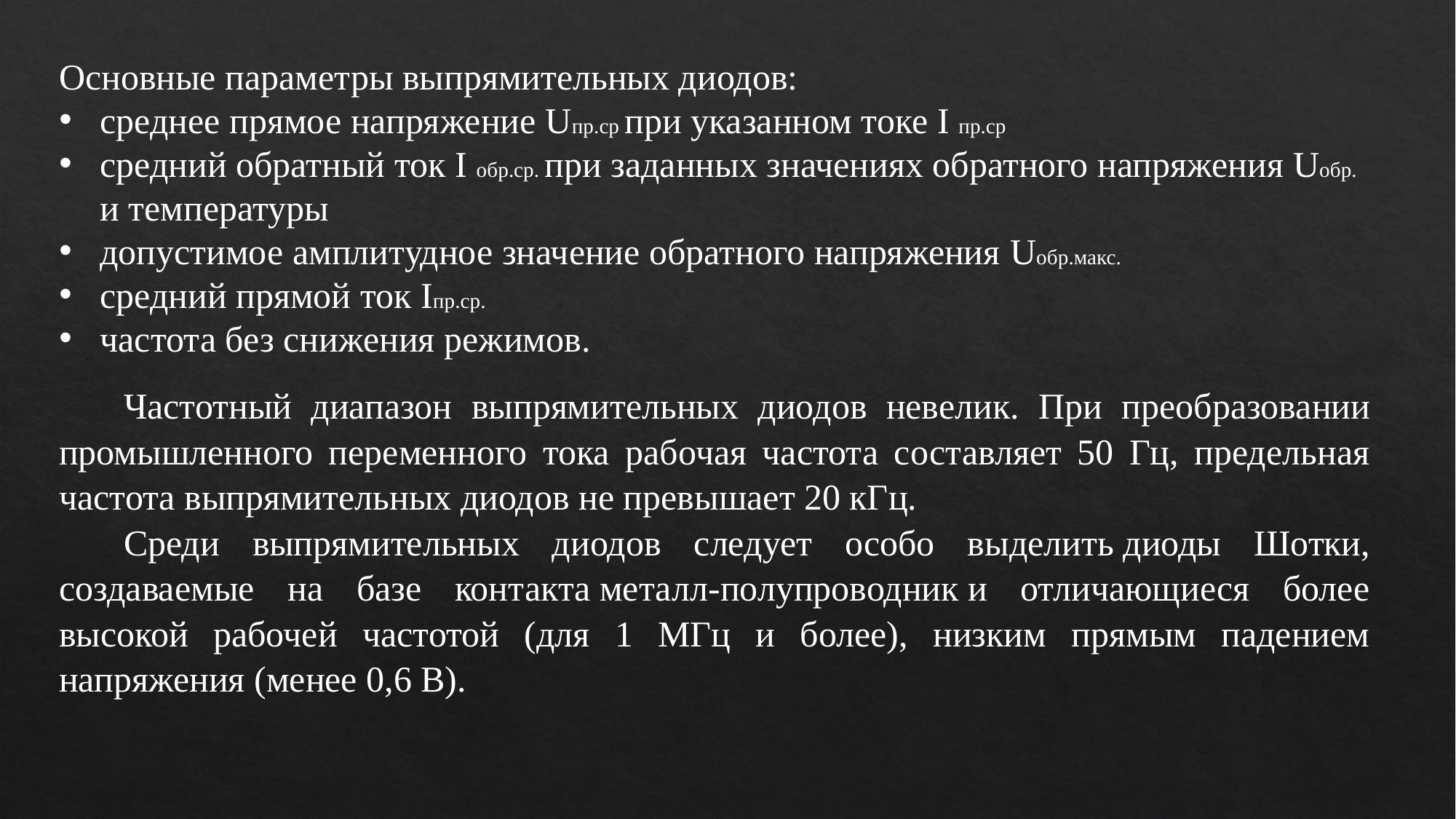

Основные параметры выпрямительных диодов:
среднее прямое напряжение Uпр.ср при указанном токе I пр.ср
средний обратный ток I обр.ср. при заданных значениях обратного напряжения Uобр. и температуры
допустимое амплитудное значение обратного напряжения Uобр.макс.
средний прямой ток Iпр.ср.
частота без снижения режимов.
Частотный диапазон выпрямительных диодов невелик. При преобразовании промышленного переменного тока рабочая частота составляет 50 Гц, предельная частота выпрямительных диодов не превышает 20 кГц.
Среди выпрямительных диодов следует особо выделить диоды Шотки, создаваемые на базе контакта металл-полупроводник и отличающиеся более высокой рабочей частотой (для 1 МГц и более), низким прямым падением напряжения (менее 0,6 В).